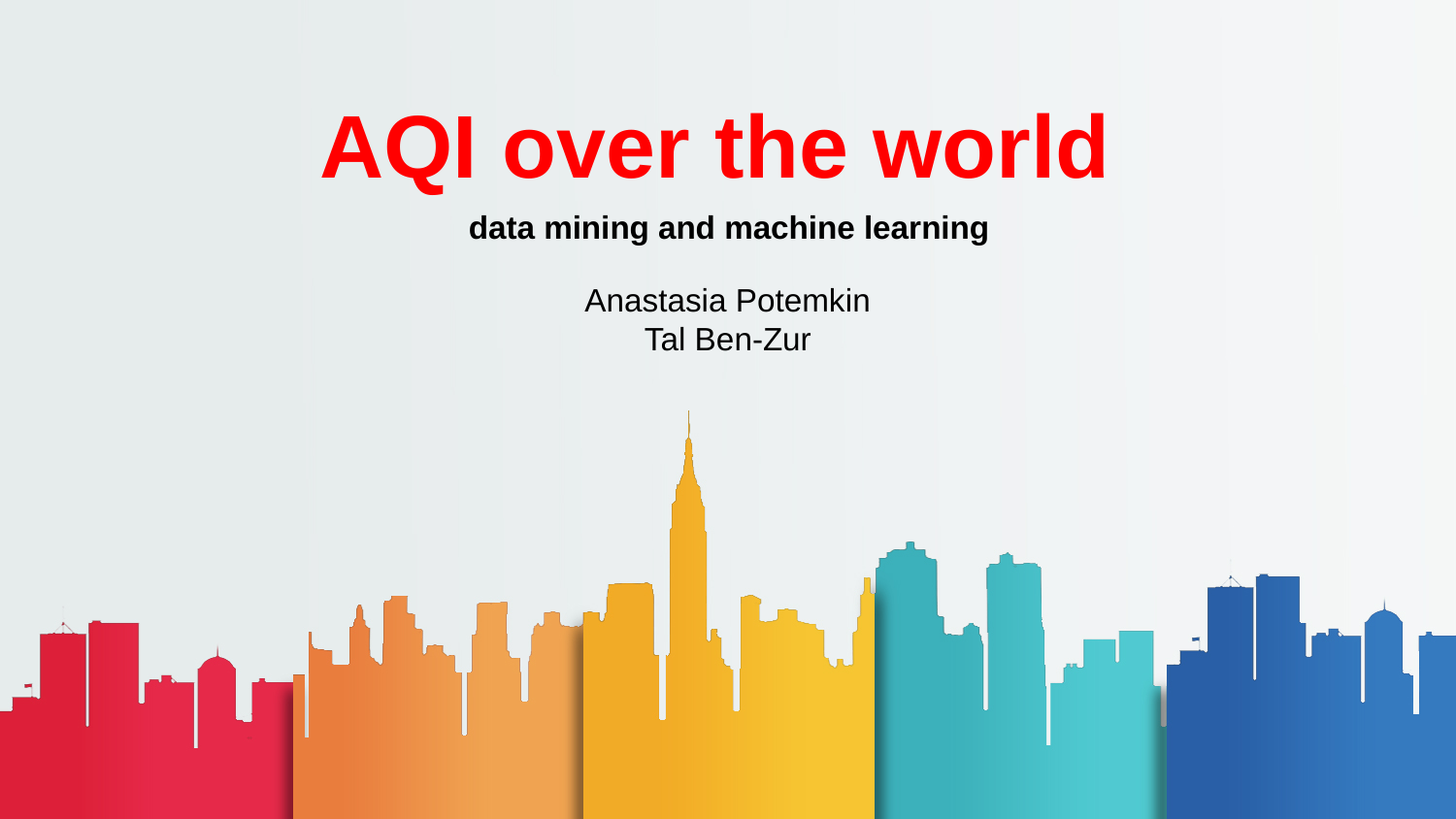

# AQI over the world
data mining and machine learning
Anastasia Potemkin
Tal Ben-Zur